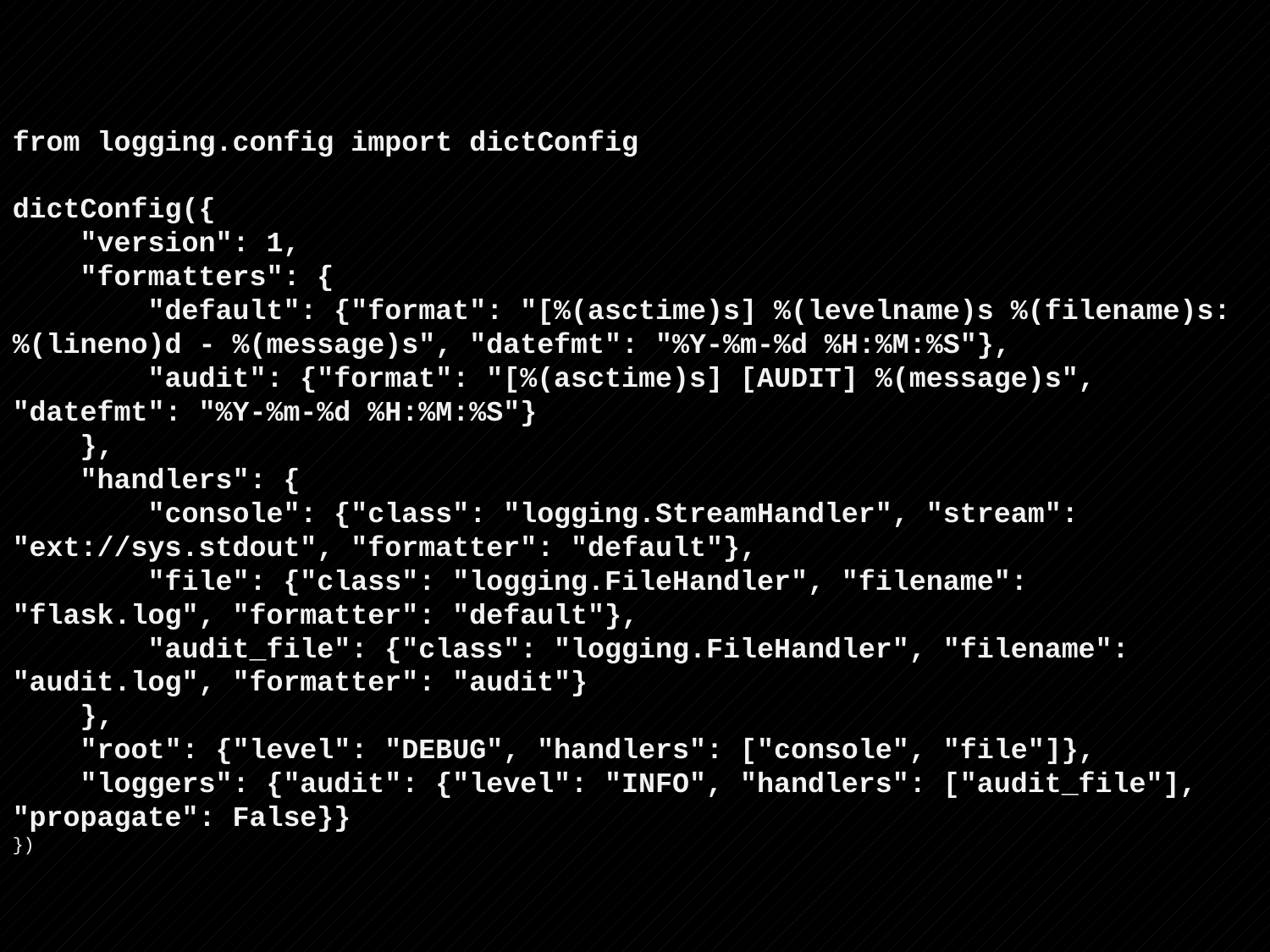

from logging.config import dictConfig
dictConfig({
    "version": 1,
    "formatters": {
        "default": {"format": "[%(asctime)s] %(levelname)s %(filename)s:%(lineno)d - %(message)s", "datefmt": "%Y-%m-%d %H:%M:%S"},
        "audit": {"format": "[%(asctime)s] [AUDIT] %(message)s", "datefmt": "%Y-%m-%d %H:%M:%S"}
    },
    "handlers": {
        "console": {"class": "logging.StreamHandler", "stream": "ext://sys.stdout", "formatter": "default"},
        "file": {"class": "logging.FileHandler", "filename": "flask.log", "formatter": "default"},
        "audit_file": {"class": "logging.FileHandler", "filename": "audit.log", "formatter": "audit"}
    },
    "root": {"level": "DEBUG", "handlers": ["console", "file"]},
    "loggers": {"audit": {"level": "INFO", "handlers": ["audit_file"], "propagate": False}}
})